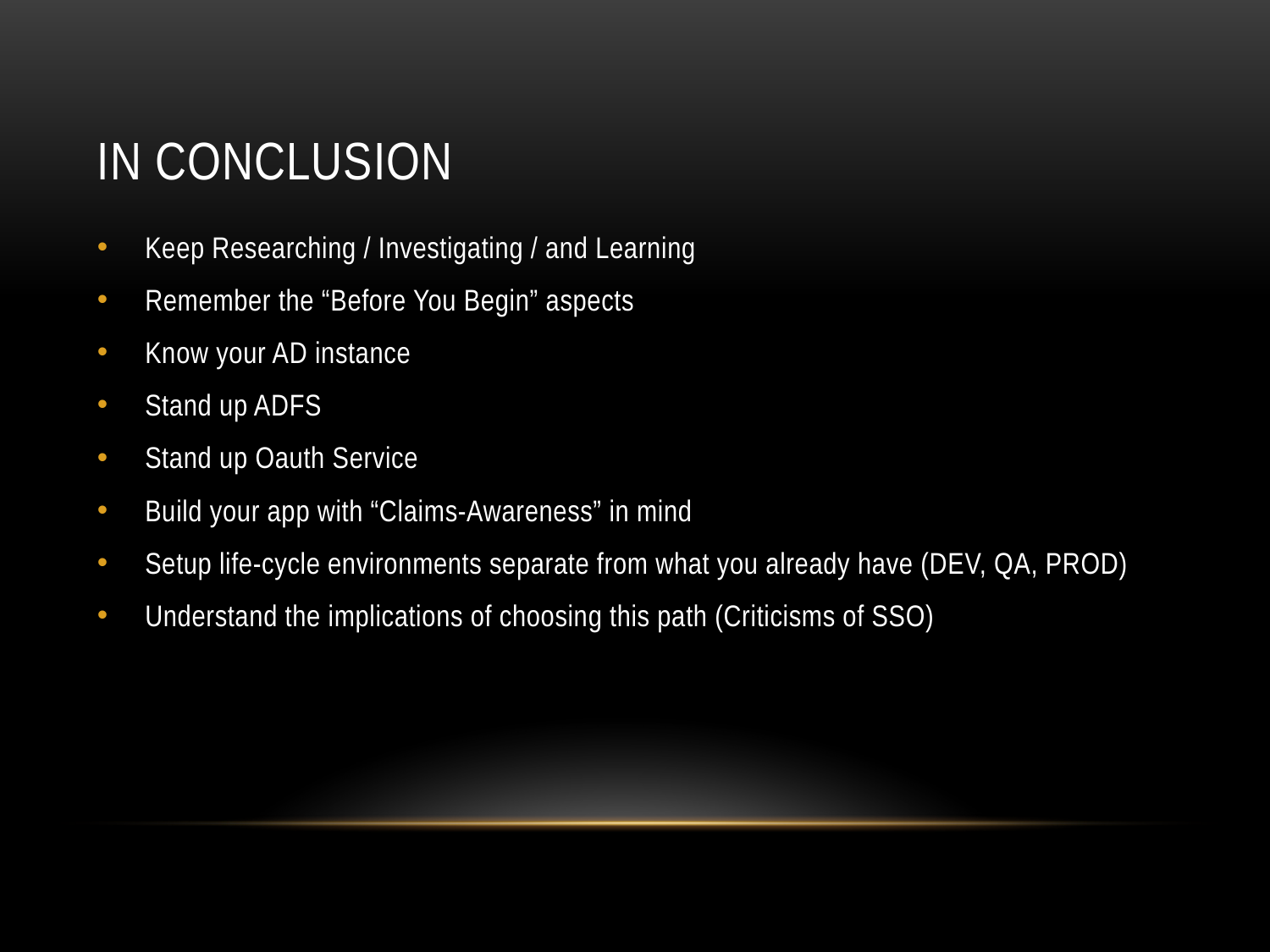

# In Conclusion
Keep Researching / Investigating / and Learning
Remember the “Before You Begin” aspects
Know your AD instance
Stand up ADFS
Stand up Oauth Service
Build your app with “Claims-Awareness” in mind
Setup life-cycle environments separate from what you already have (DEV, QA, PROD)
Understand the implications of choosing this path (Criticisms of SSO)